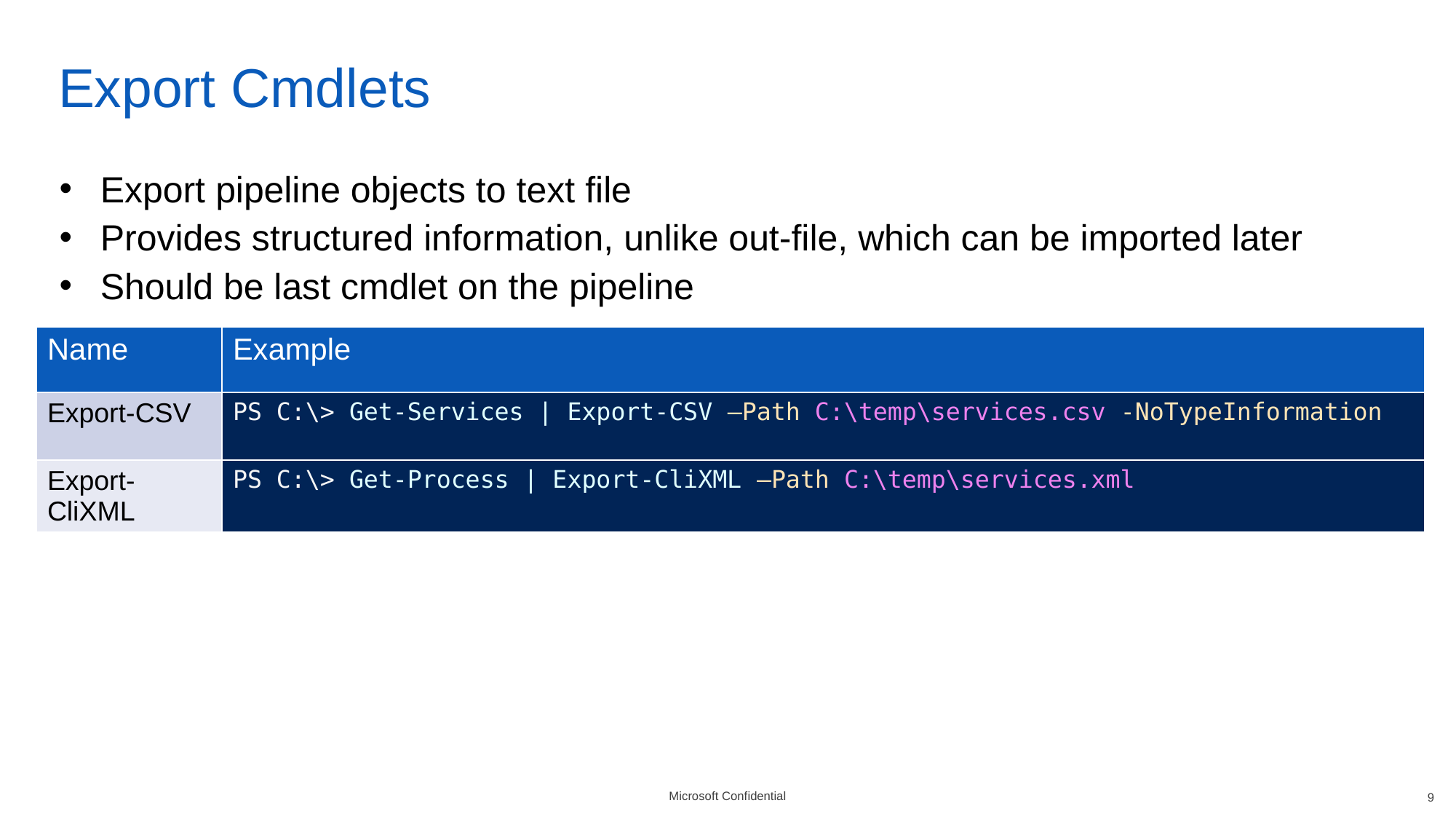

# Export Cmdlets
Export pipeline objects to text file
Provides structured information, unlike out-file, which can be imported later
Should be last cmdlet on the pipeline

| Name | Example |
| --- | --- |
| Export-CSV | PS C:\> Get-Services | Export-CSV –Path C:\temp\services.csv -NoTypeInformation |
| Export-CliXML | PS C:\> Get-Process | Export-CliXML –Path C:\temp\services.xml |
9